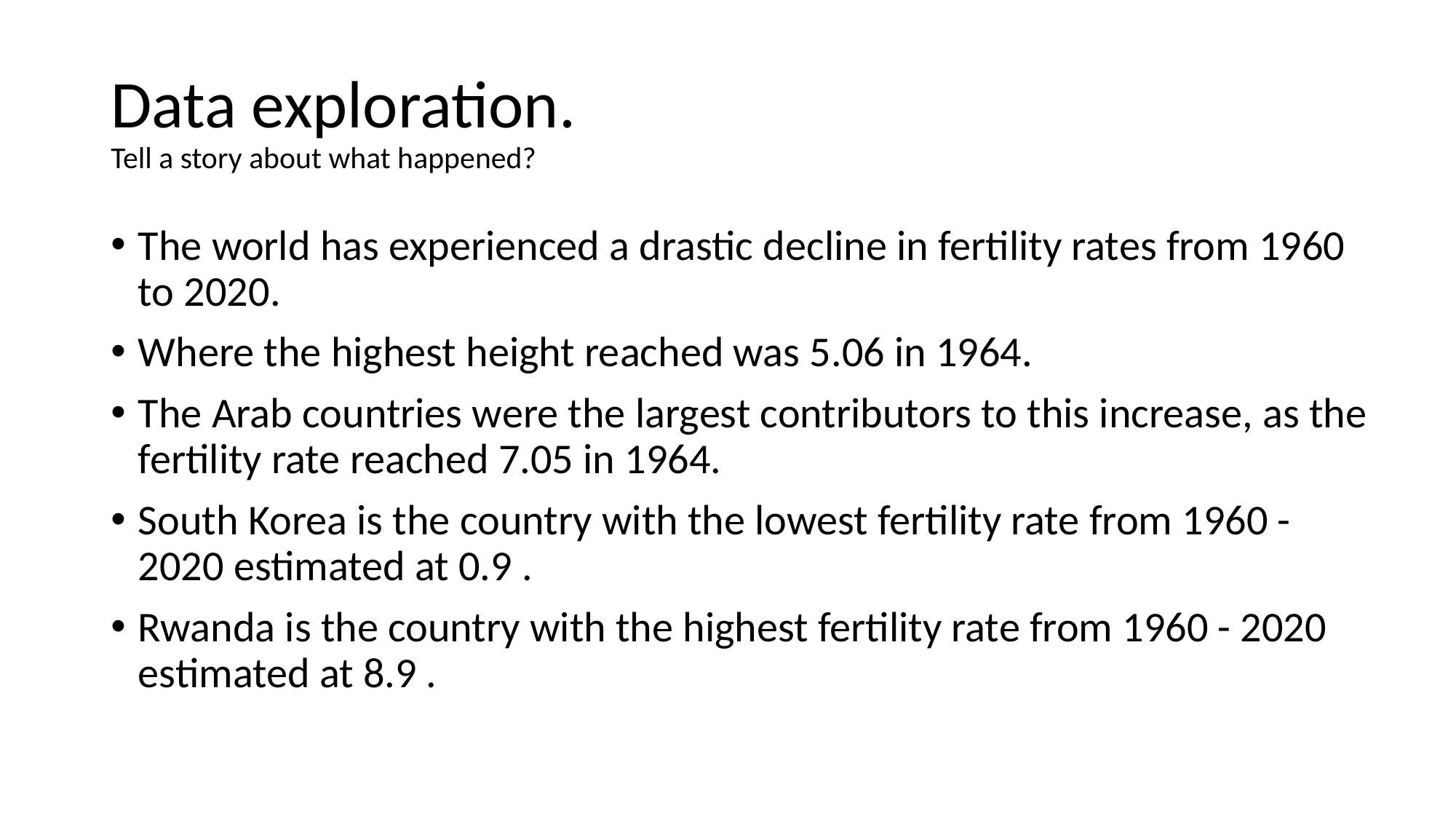

# Data exploration. Tell a story about what happened?
The world has experienced a drastic decline in fertility rates from 1960 to 2020.
Where the highest height reached was 5.06 in 1964.
The Arab countries were the largest contributors to this increase, as the fertility rate reached 7.05 in 1964.
South Korea is the country with the lowest fertility rate from 1960 - 2020 estimated at 0.9 .
Rwanda is the country with the highest fertility rate from 1960 - 2020 estimated at 8.9 .
12